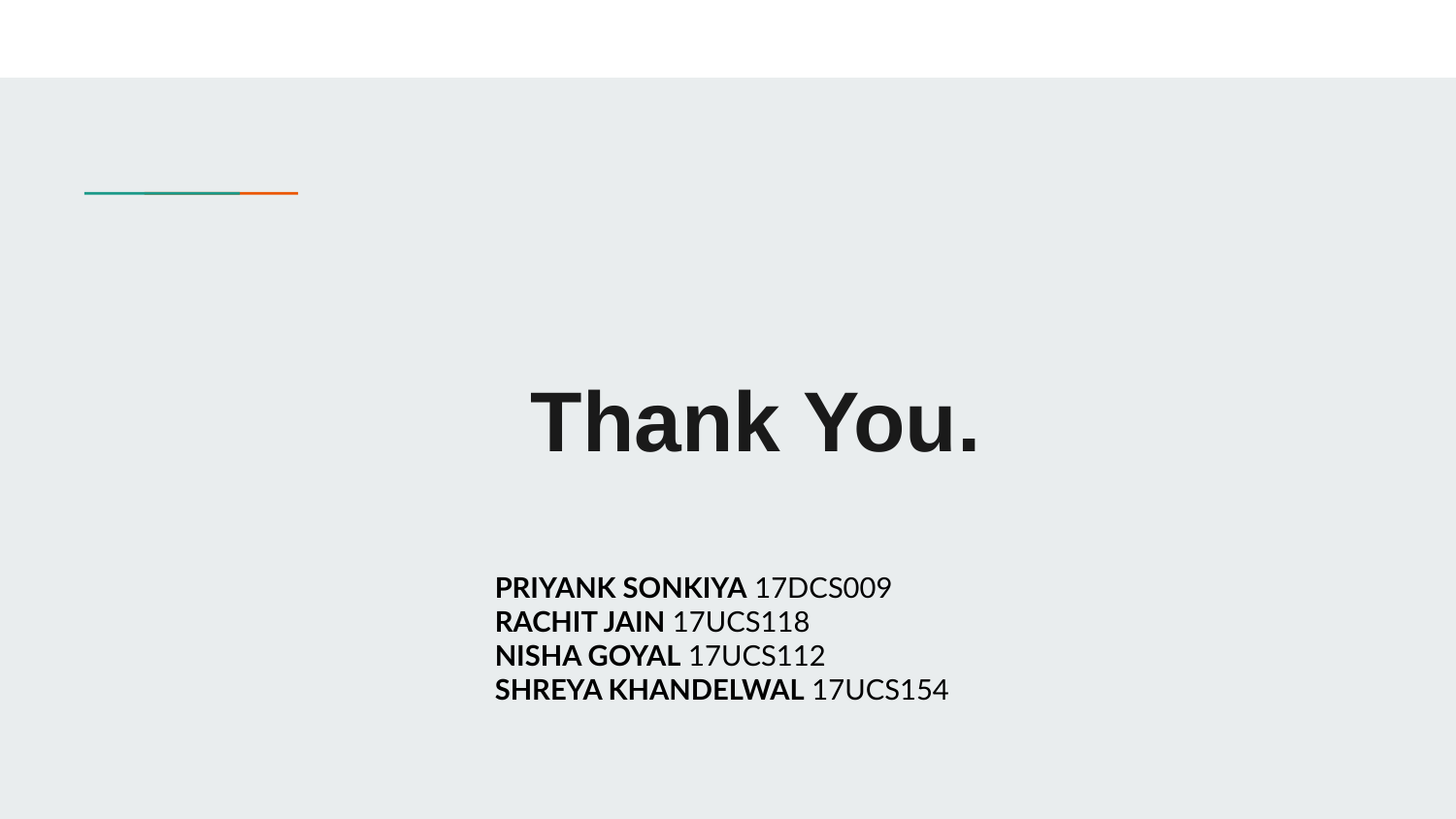

# Thank You.

PRIYANK SONKIYA 17DCS009
RACHIT JAIN 17UCS118
NISHA GOYAL 17UCS112
SHREYA KHANDELWAL 17UCS154